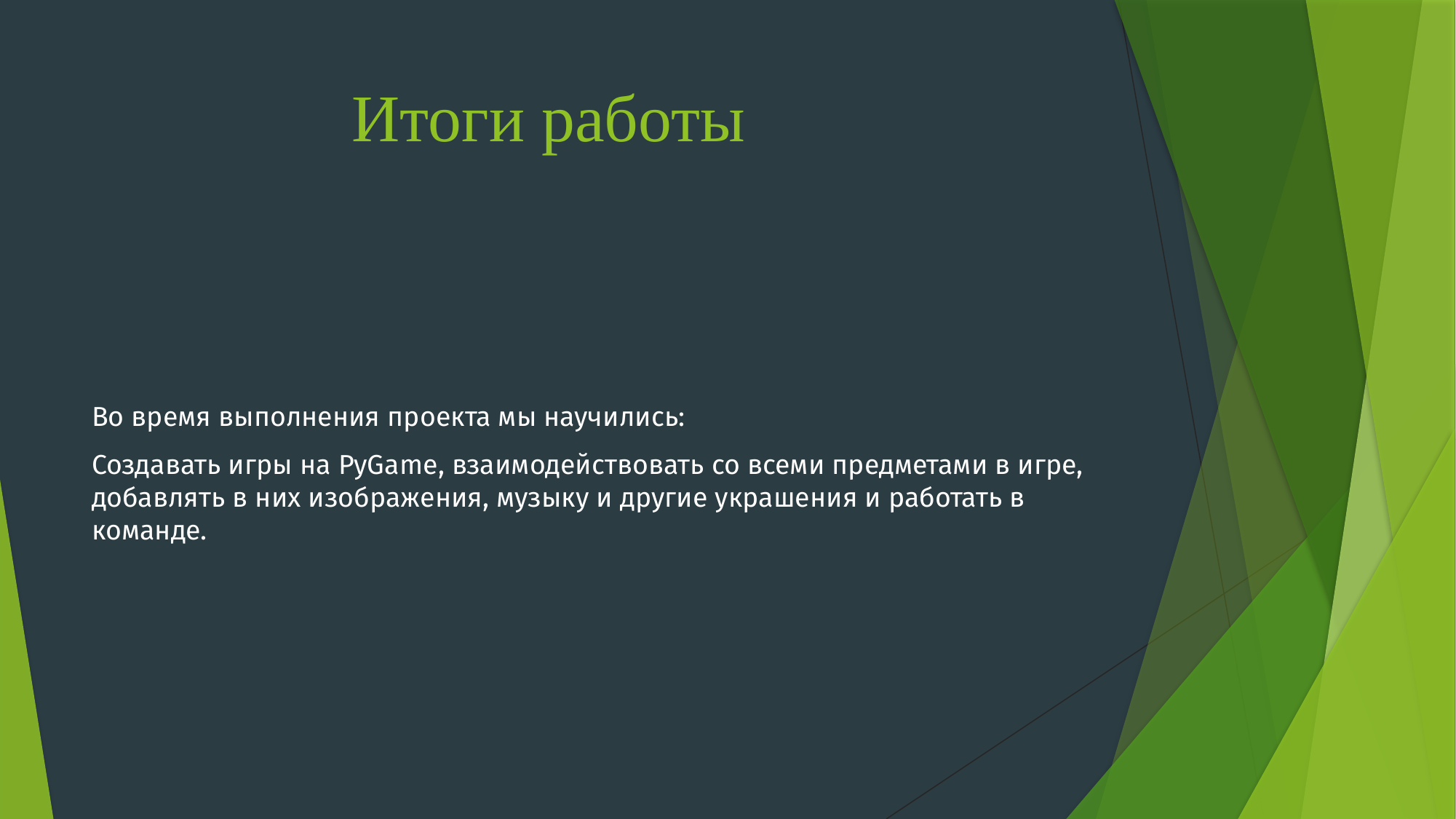

# Итоги работы
Во время выполнения проекта мы научились:
Создавать игры на PyGame, взаимодействовать со всеми предметами в игре, добавлять в них изображения, музыку и другие украшения и работать в команде.